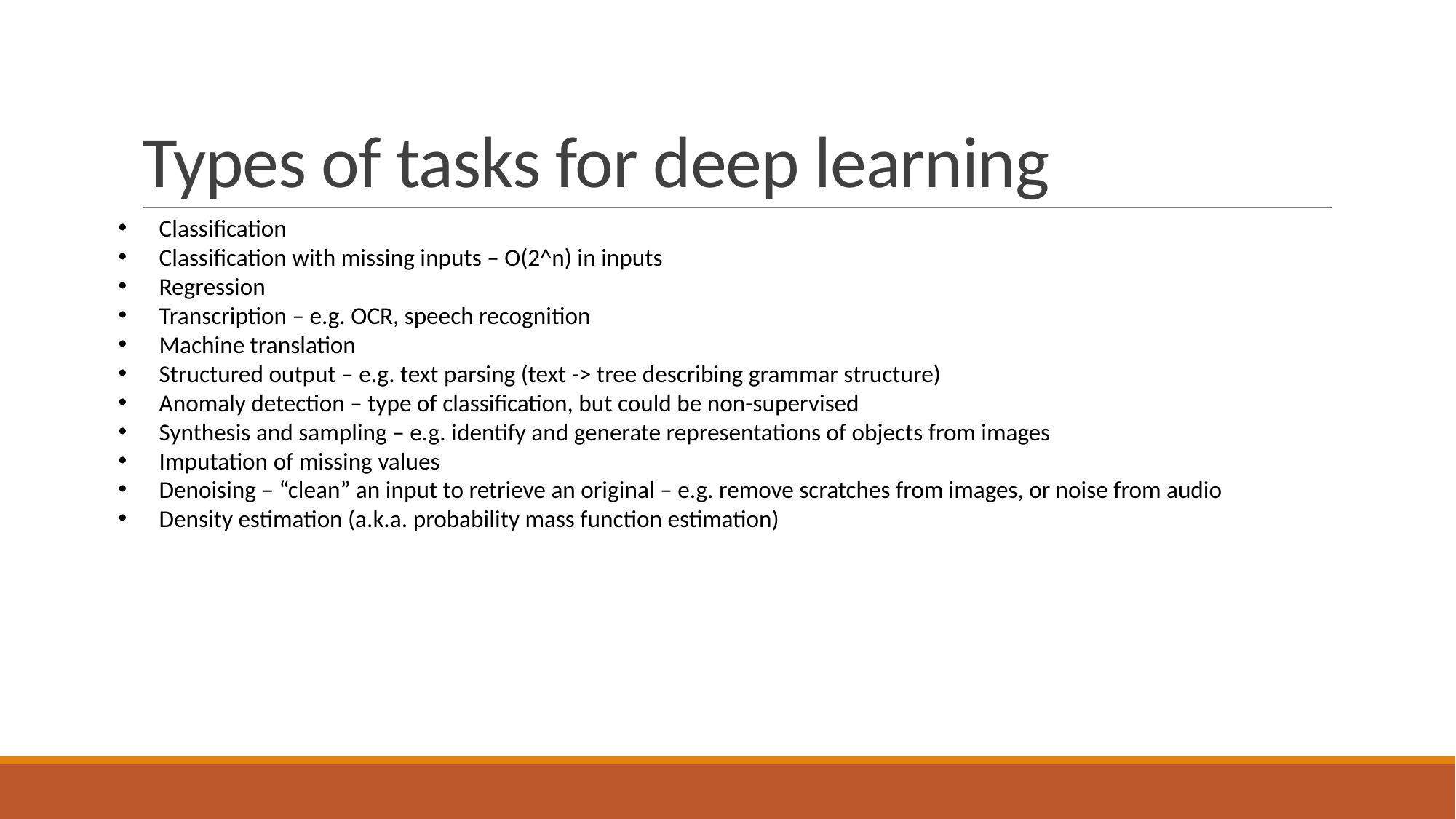

# Types of tasks for deep learning
Classification
Classification with missing inputs – O(2^n) in inputs
Regression
Transcription – e.g. OCR, speech recognition
Machine translation
Structured output – e.g. text parsing (text -> tree describing grammar structure)
Anomaly detection – type of classification, but could be non-supervised
Synthesis and sampling – e.g. identify and generate representations of objects from images
Imputation of missing values
Denoising – “clean” an input to retrieve an original – e.g. remove scratches from images, or noise from audio
Density estimation (a.k.a. probability mass function estimation)